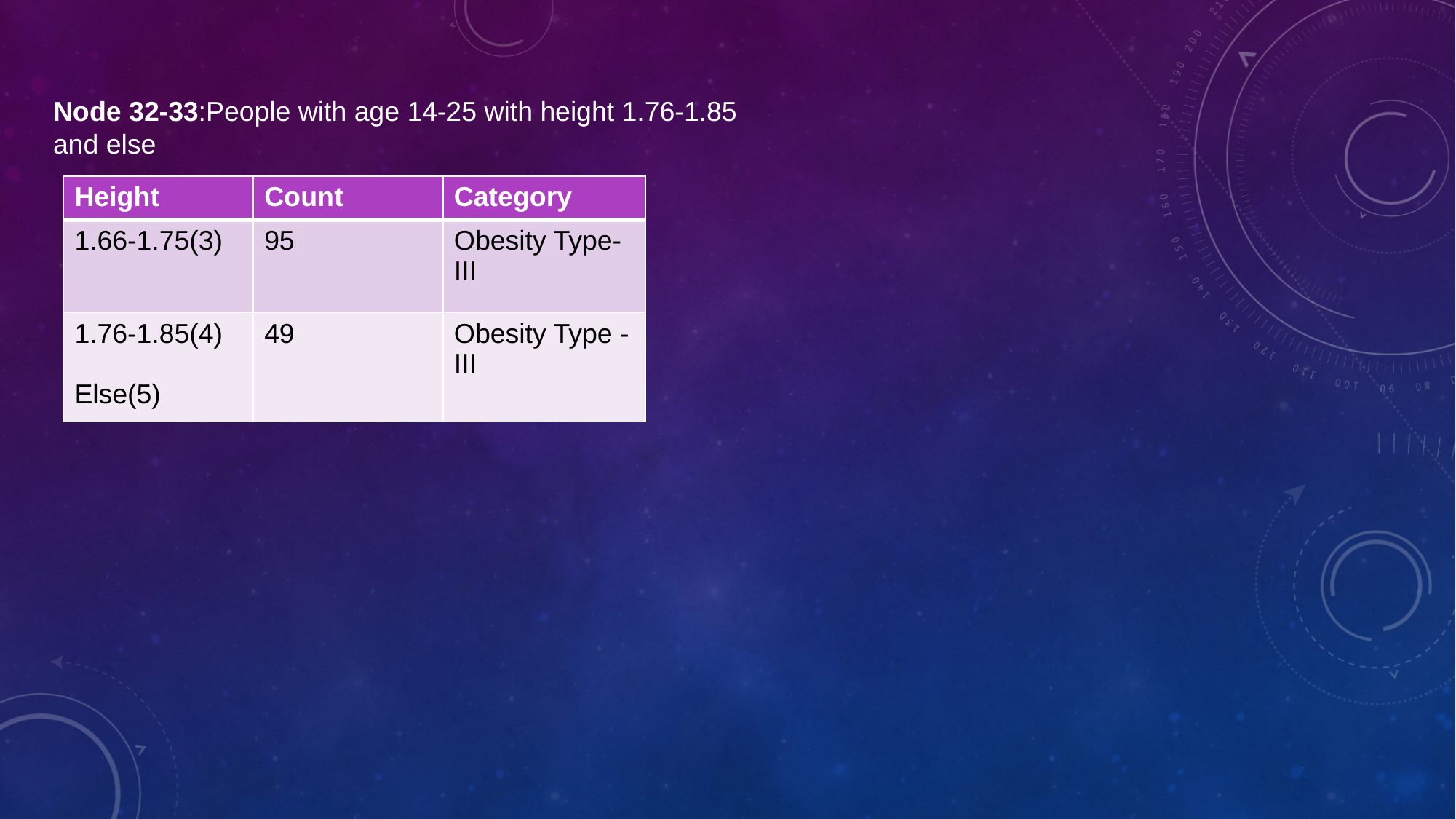

Node 32-33:People with age 14-25 with height 1.76-1.85 and else
| Height | Count | Category |
| --- | --- | --- |
| 1.66-1.75(3) | 95 | Obesity Type-III |
| 1.76-1.85(4) Else(5) | 49 | Obesity Type -III |